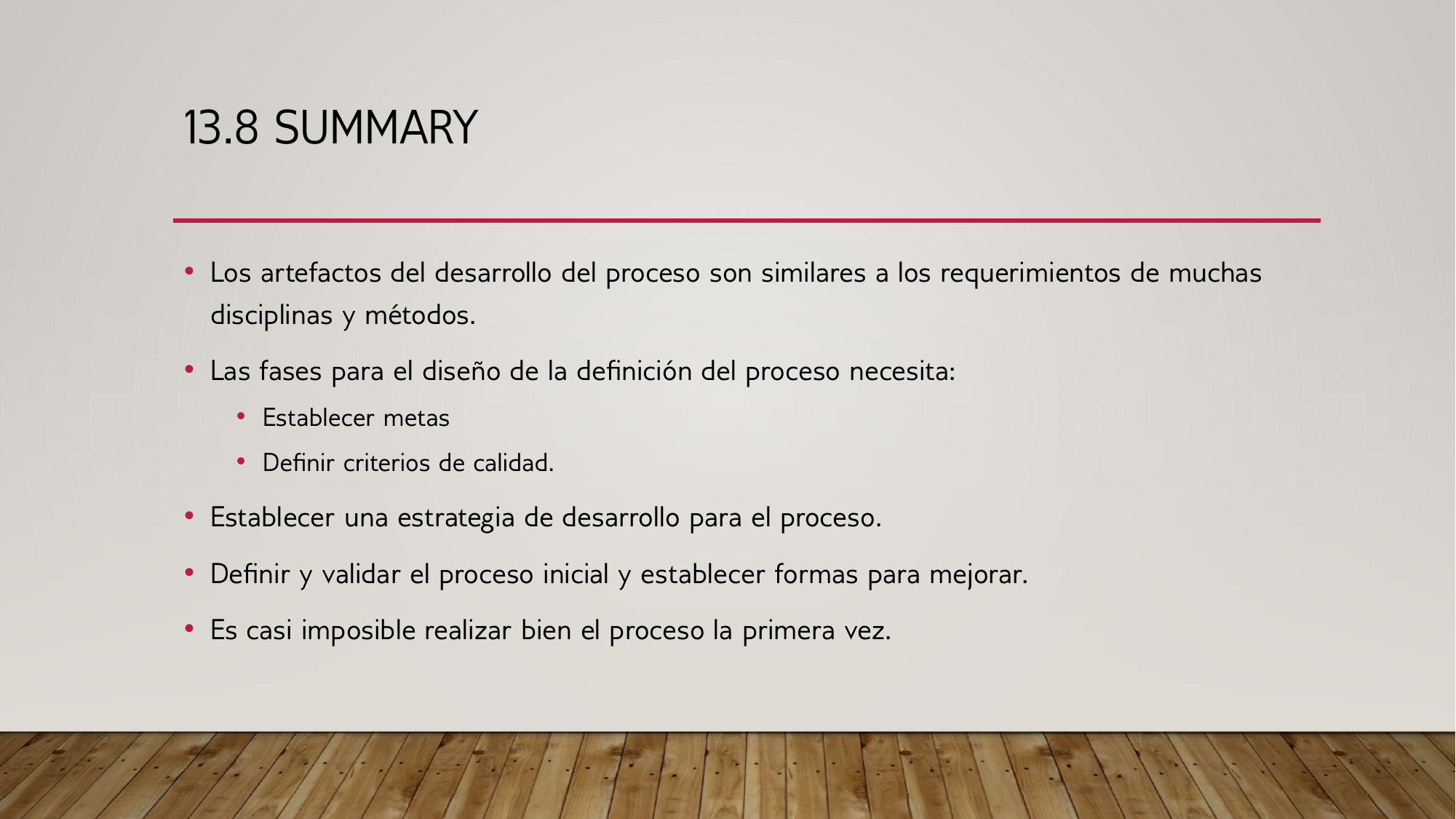

# 13.8 summary
Los artefactos del desarrollo del proceso son similares a los requerimientos de muchas disciplinas y métodos.
Las fases para el diseño de la definición del proceso necesita:
Establecer metas
Definir criterios de calidad.
Establecer una estrategia de desarrollo para el proceso.
Definir y validar el proceso inicial y establecer formas para mejorar.
Es casi imposible realizar bien el proceso la primera vez.